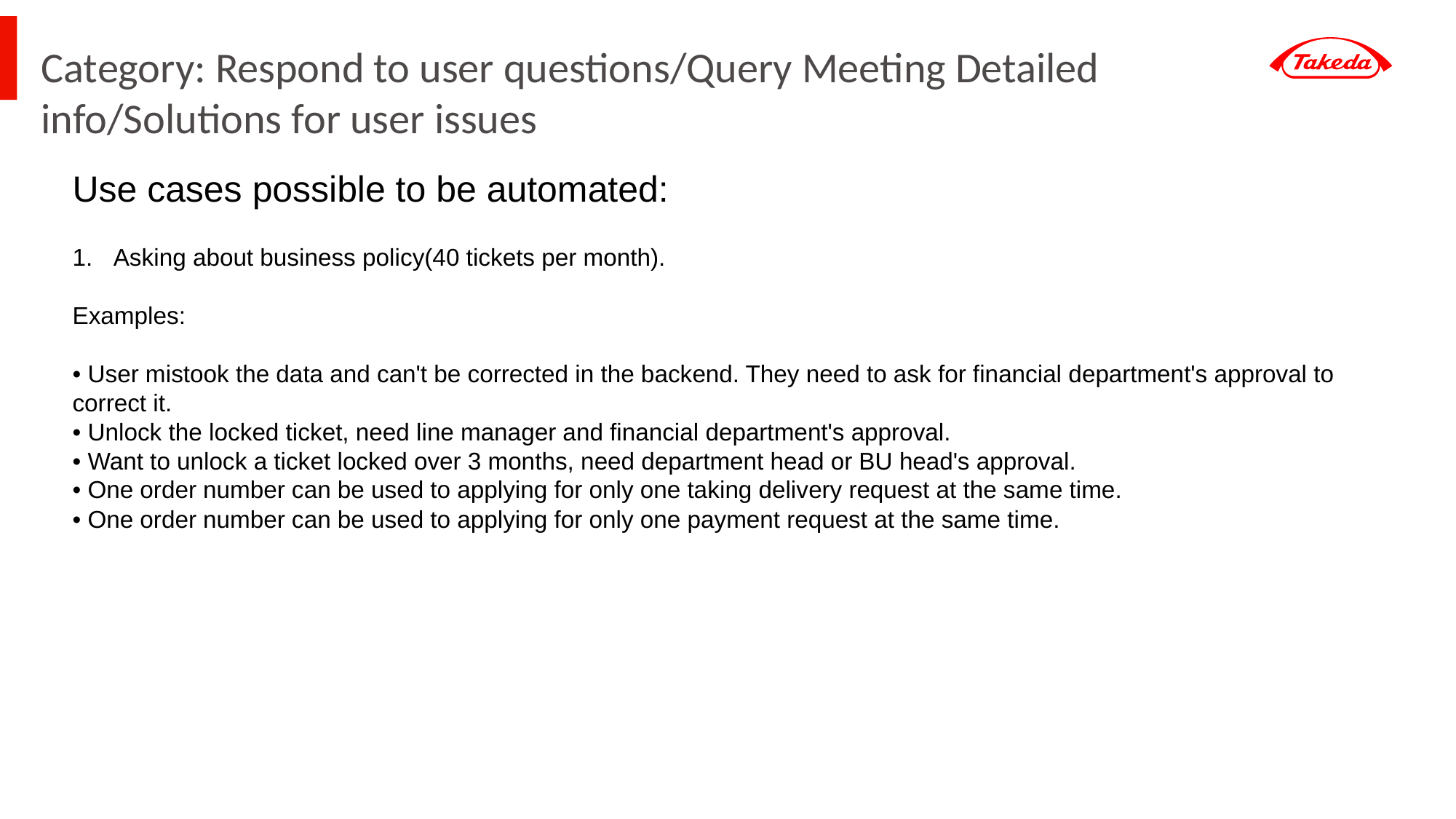

# Category: Respond to user questions/Query Meeting Detailed info/Solutions for user issues
Use cases possible to be automated:
Asking about business policy(40 tickets per month).

Examples:

• User mistook the data and can't be corrected in the backend. They need to ask for financial department's approval to correct it.
• Unlock the locked ticket, need line manager and financial department's approval.
• Want to unlock a ticket locked over 3 months, need department head or BU head's approval.
• One order number can be used to applying for only one taking delivery request at the same time.
• One order number can be used to applying for only one payment request at the same time.